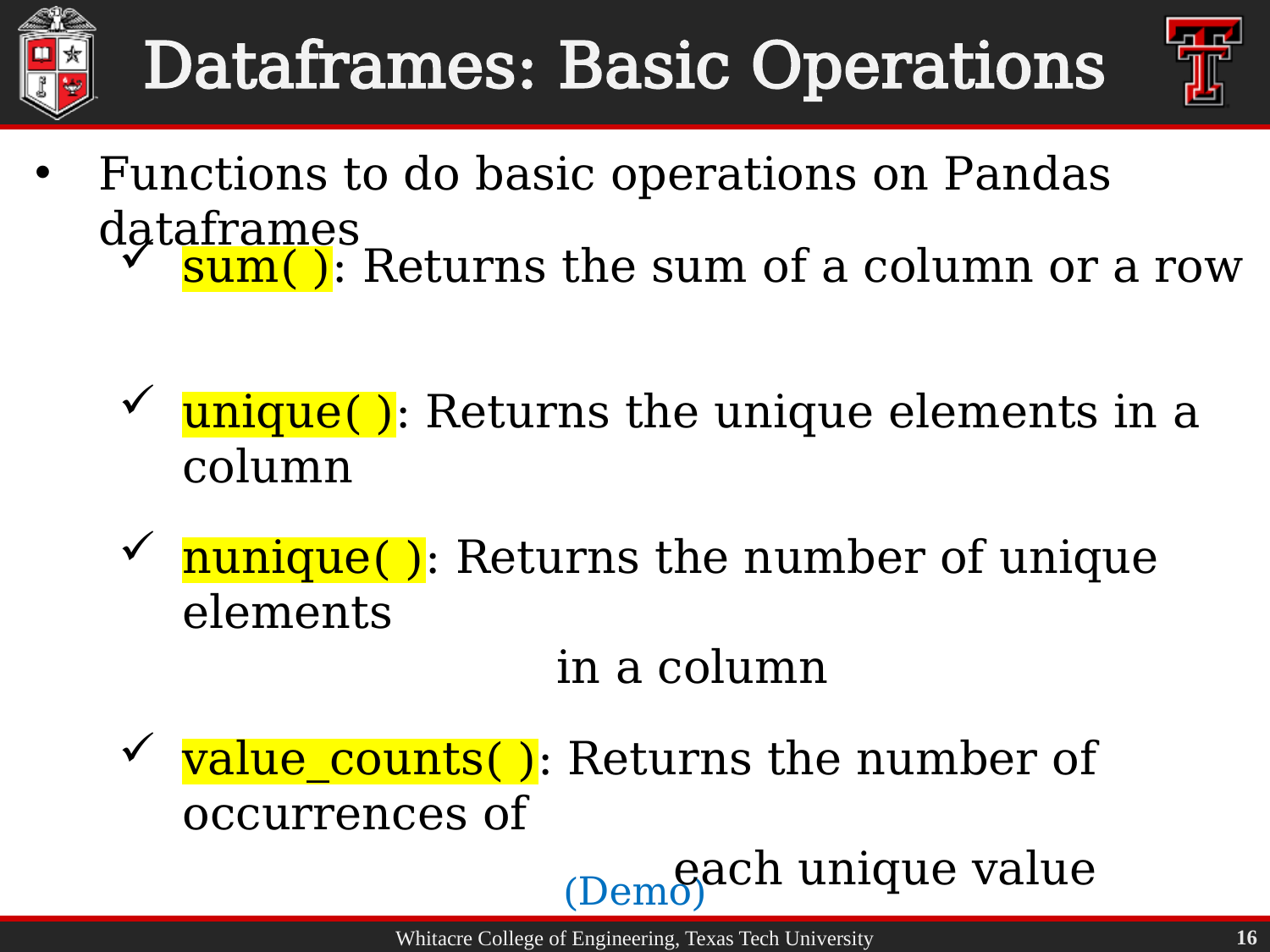

# Dataframes: Basic Operations
Functions to do basic operations on Pandas dataframes
sum( ): Returns the sum of a column or a row
unique( ): Returns the unique elements in a column
nunique( ): Returns the number of unique elements
                              in a column
value_counts( ): Returns the number of occurrences of
                                      each unique value
(Demo)
16